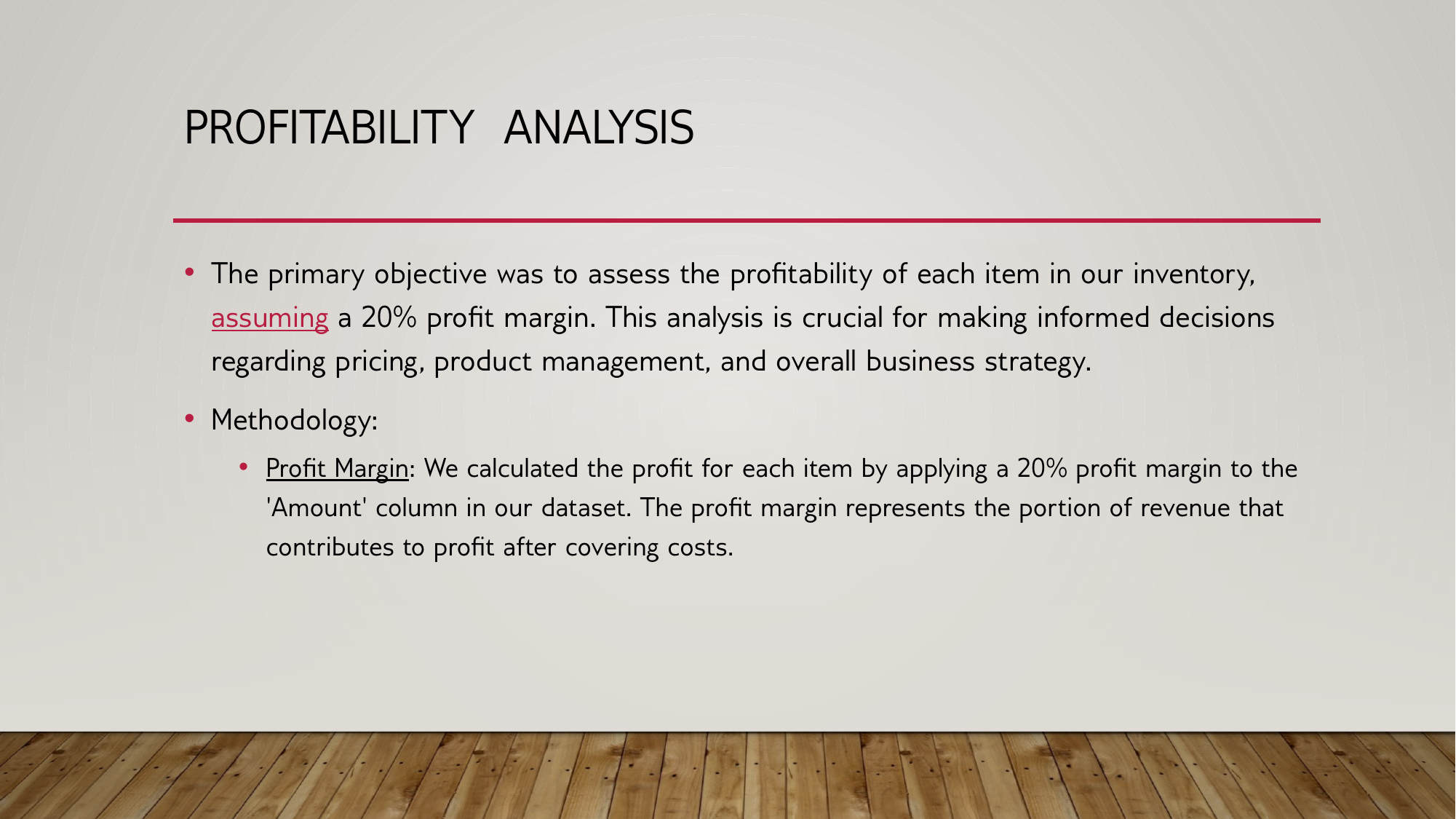

# Profitability  analysis
The primary objective was to assess the profitability of each item in our inventory, assuming a 20% profit margin. This analysis is crucial for making informed decisions regarding pricing, product management, and overall business strategy.
Methodology:
Profit Margin: We calculated the profit for each item by applying a 20% profit margin to the 'Amount' column in our dataset. The profit margin represents the portion of revenue that contributes to profit after covering costs.